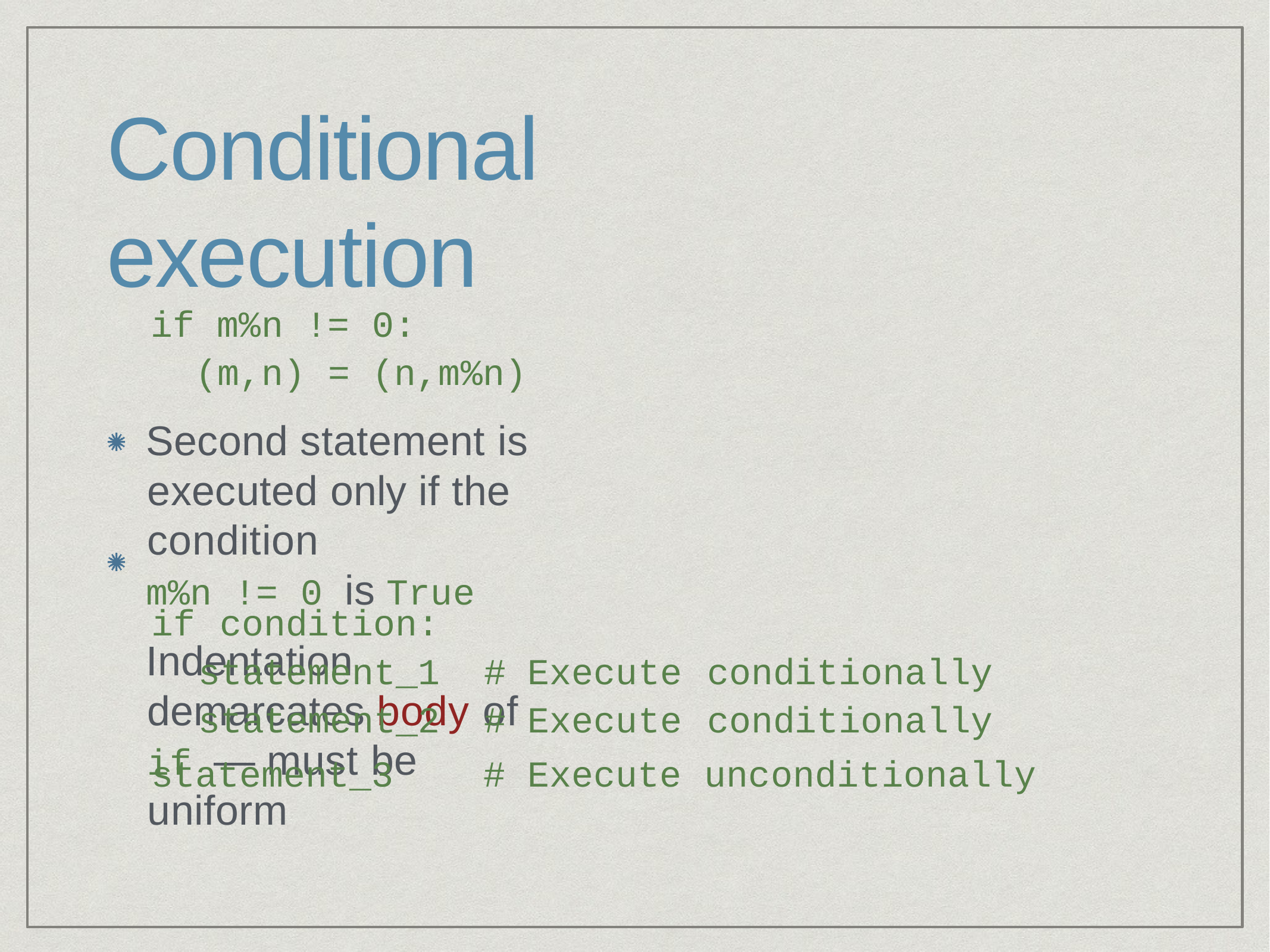

# Conditional execution
if m%n != 0:  (m,n) = (n,m%n)
Second statement is executed only if the condition
m%n != 0 is True
Indentation demarcates body of if — must be uniform

| if | condition: |  |  |  |
| --- | --- | --- | --- | --- |
|  | statement\_1 | # | Execute | conditionally |
|  | statement\_2 | # | Execute | conditionally |
statement_3
# Execute unconditionally